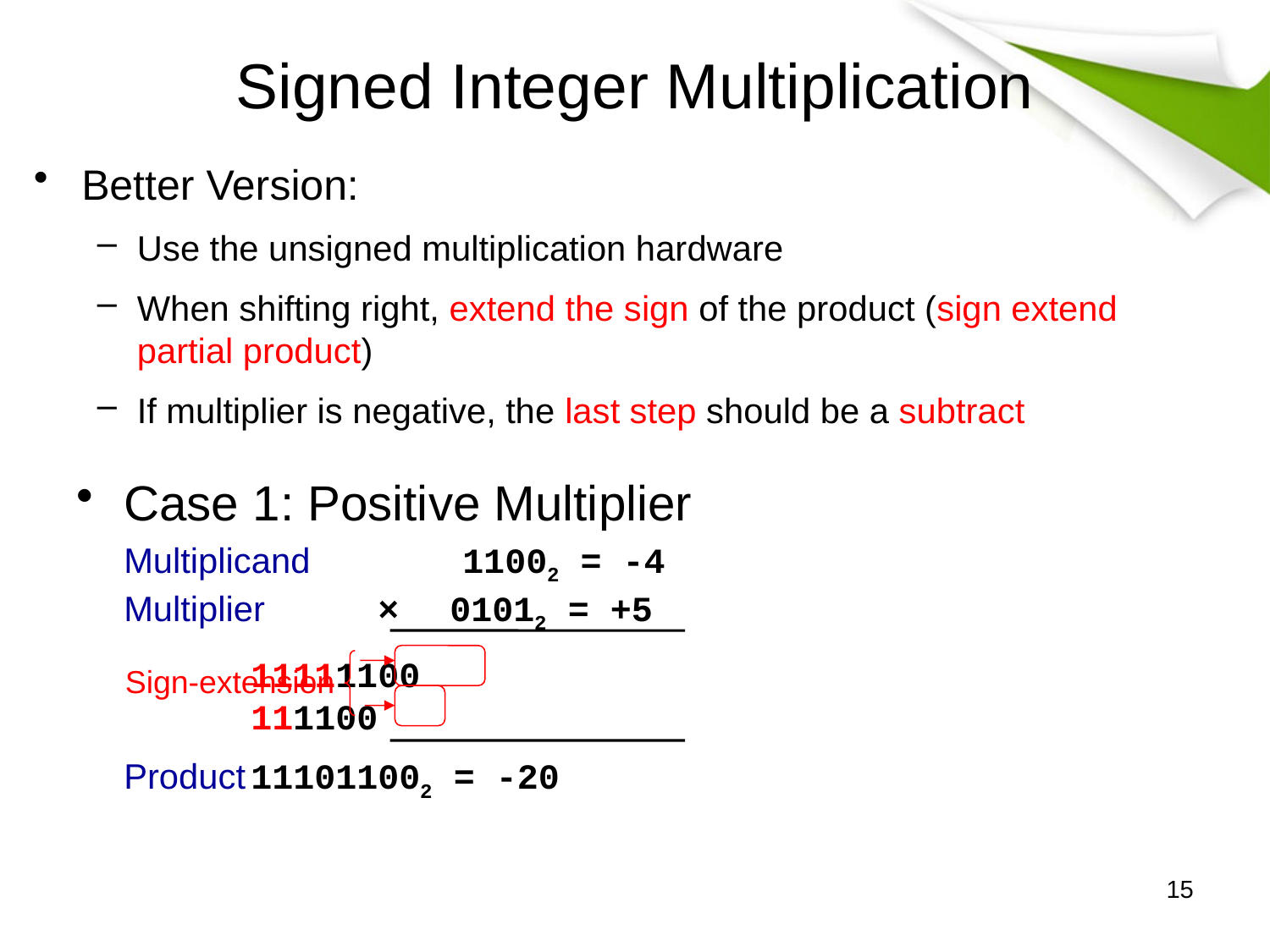

# Signed Integer Multiplication
Better Version:
Use the unsigned multiplication hardware
When shifting right, extend the sign of the product (sign extend partial product)
If multiplier is negative, the last step should be a subtract
Case 1: Positive Multiplier
	Multiplicand	    11002 = -4
	Multiplier	×   01012 = +5
		11111100
		111100
	Product	111011002 = -20

Sign-extension

15